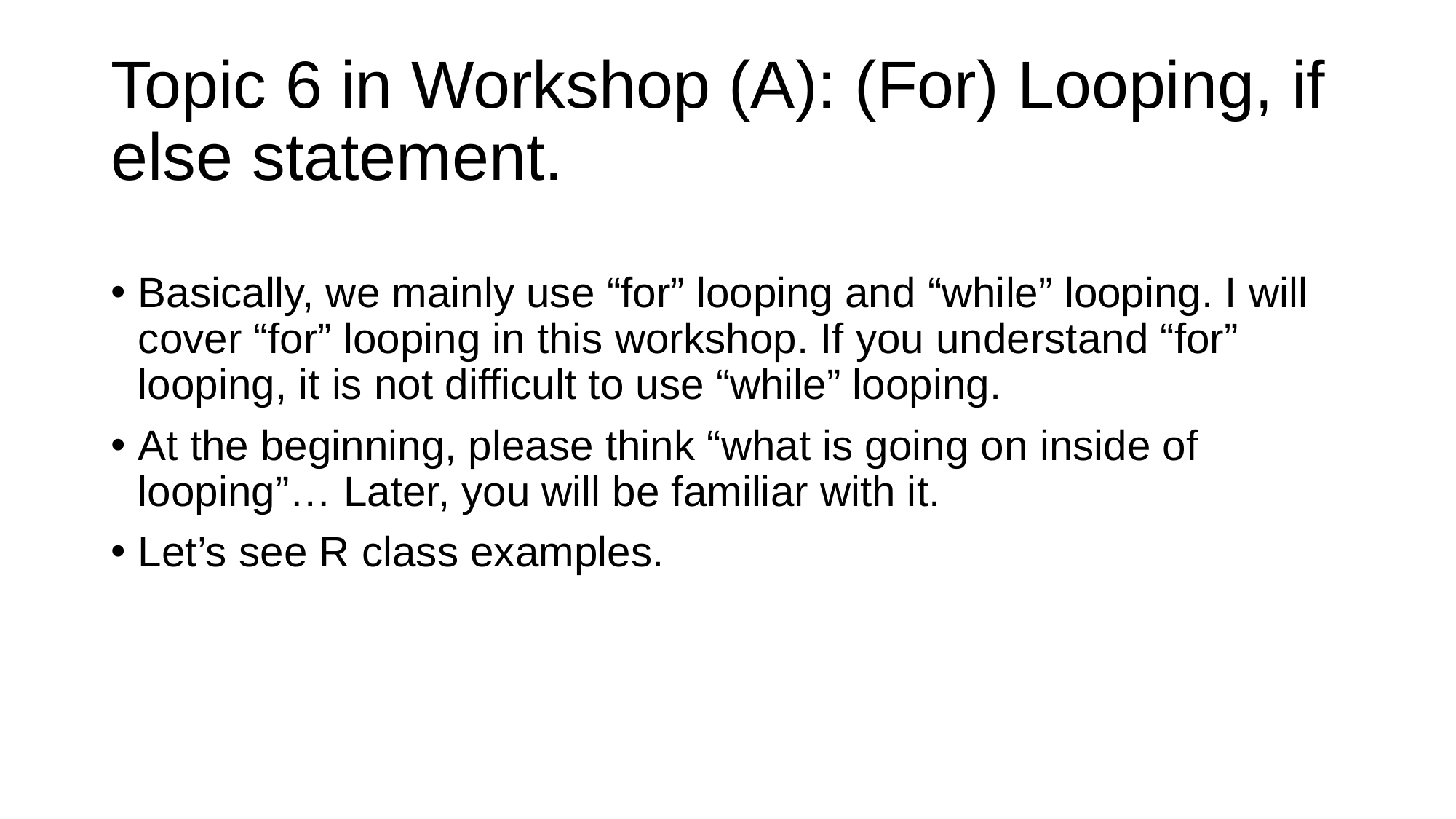

# Topic 6 in Workshop (A): (For) Looping, if else statement.
Basically, we mainly use “for” looping and “while” looping. I will cover “for” looping in this workshop. If you understand “for” looping, it is not difficult to use “while” looping.
At the beginning, please think “what is going on inside of looping”… Later, you will be familiar with it.
Let’s see R class examples.